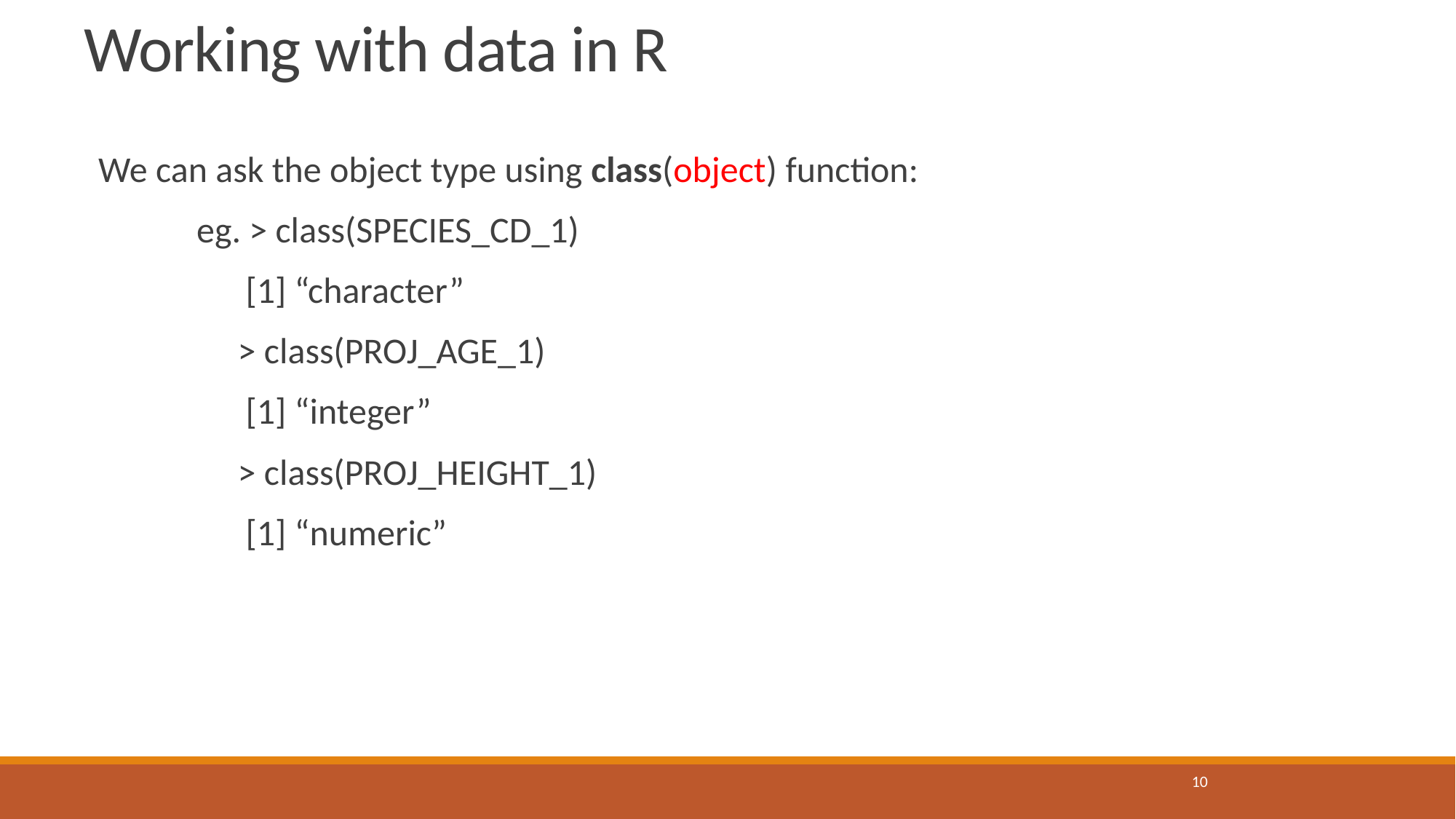

# Working with data in R
We can ask the object type using class(object) function:
	eg. > class(SPECIES_CD_1)
	      [1] “character”
	     > class(PROJ_AGE_1)
	      [1] “integer”
	     > class(PROJ_HEIGHT_1)
	      [1] “numeric”
10